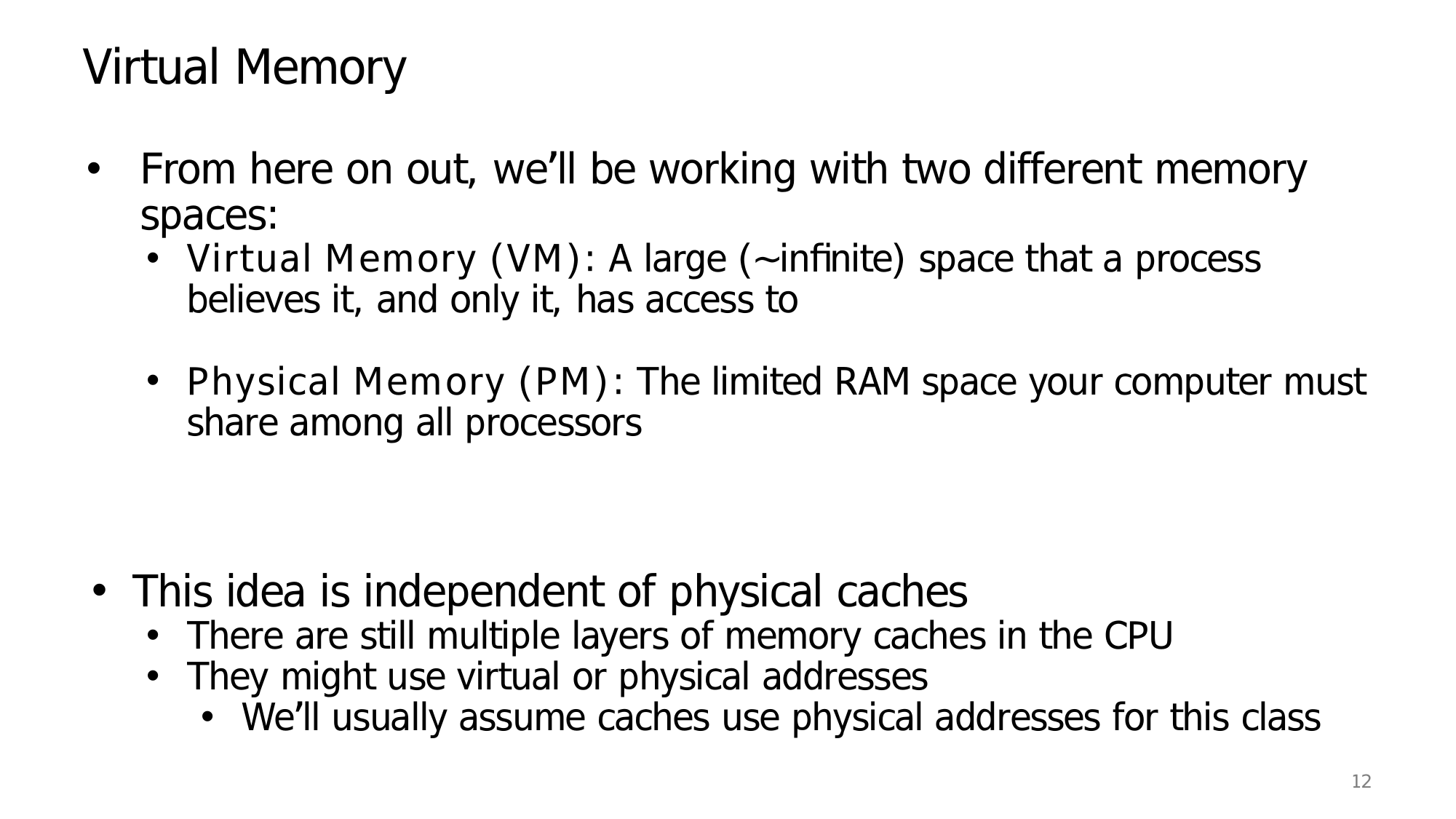

# Virtual Memory
From here on out, we’ll be working with two different memory spaces:
Virtual Memory (VM): A large (~infinite) space that a process believes it, and only it, has access to
Physical Memory (PM): The limited RAM space your computer must share among all processors

This idea is independent of physical caches
There are still multiple layers of memory caches in the CPU
They might use virtual or physical addresses
We’ll usually assume caches use physical addresses for this class
12